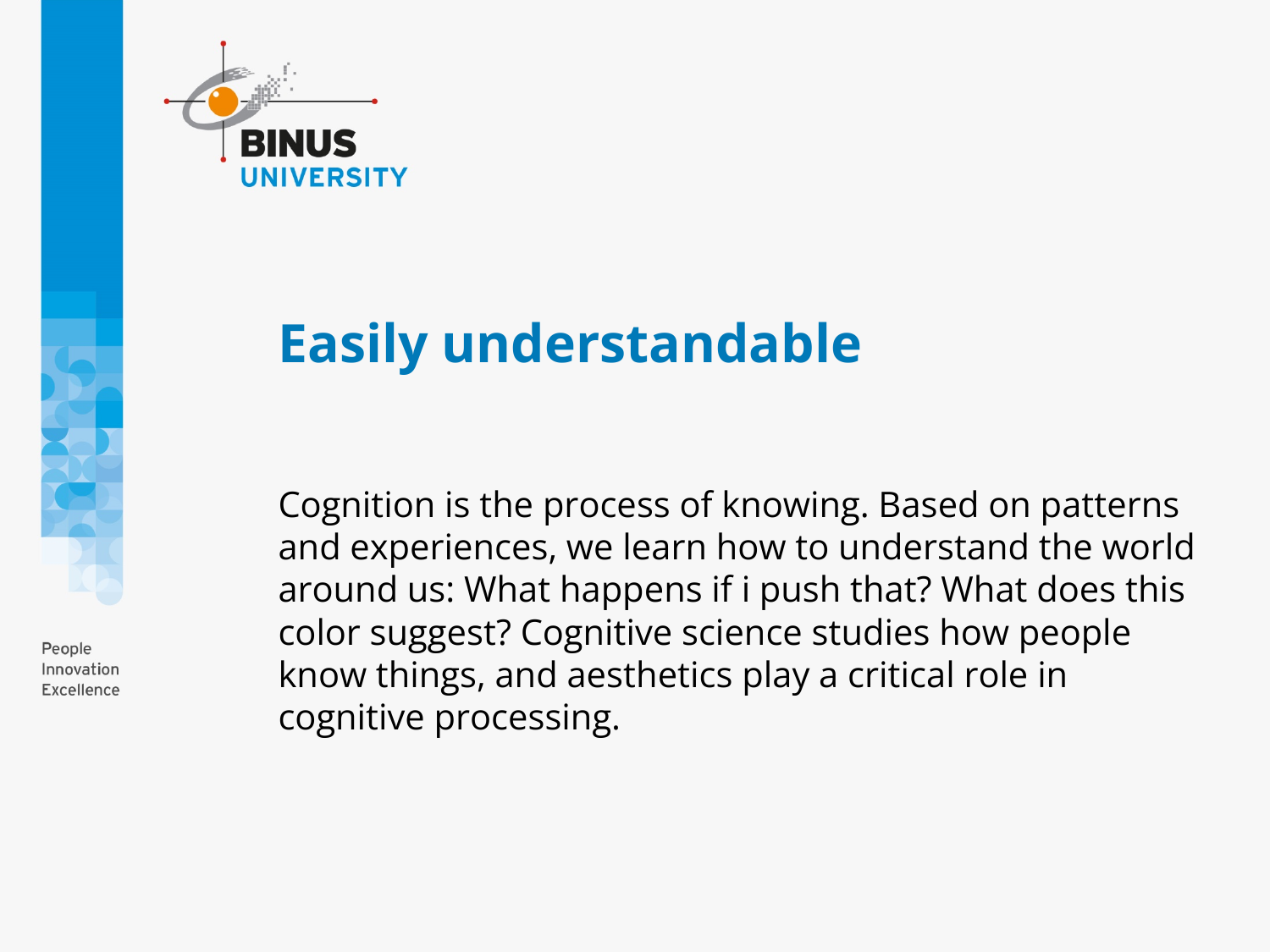

# Easily understandable

Cognition is the process of knowing. Based on patterns and experiences, we learn how to understand the world around us: What happens if i push that? What does this color suggest? Cognitive science studies how people know things, and aesthetics play a critical role in cognitive processing.